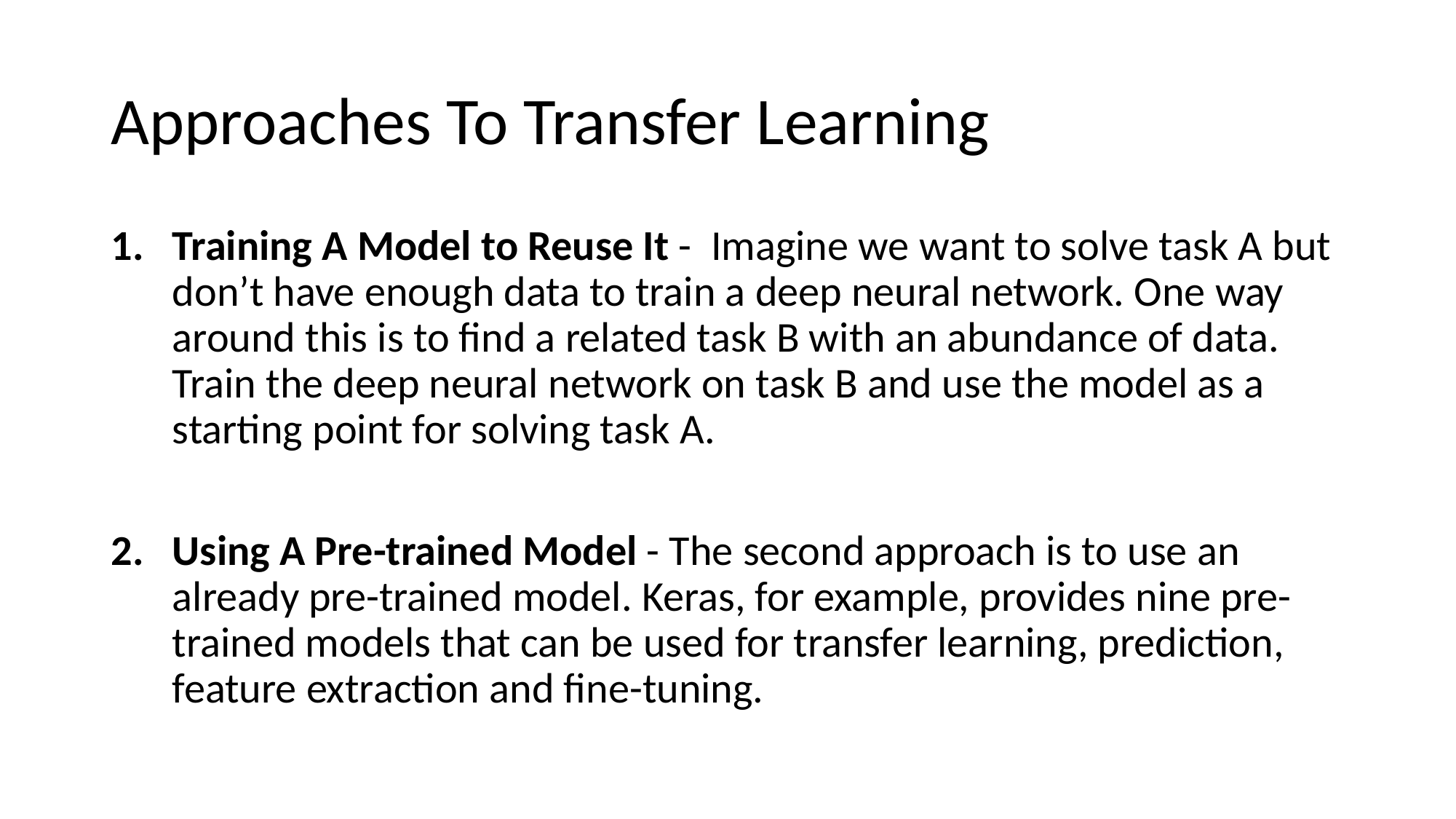

# Approaches To Transfer Learning
Training A Model to Reuse It -  Imagine we want to solve task A but don’t have enough data to train a deep neural network. One way around this is to find a related task B with an abundance of data. Train the deep neural network on task B and use the model as a starting point for solving task A.

Using A Pre-trained Model - The second approach is to use an already pre-trained model. Keras, for example, provides nine pre-trained models that can be used for transfer learning, prediction, feature extraction and fine-tuning.